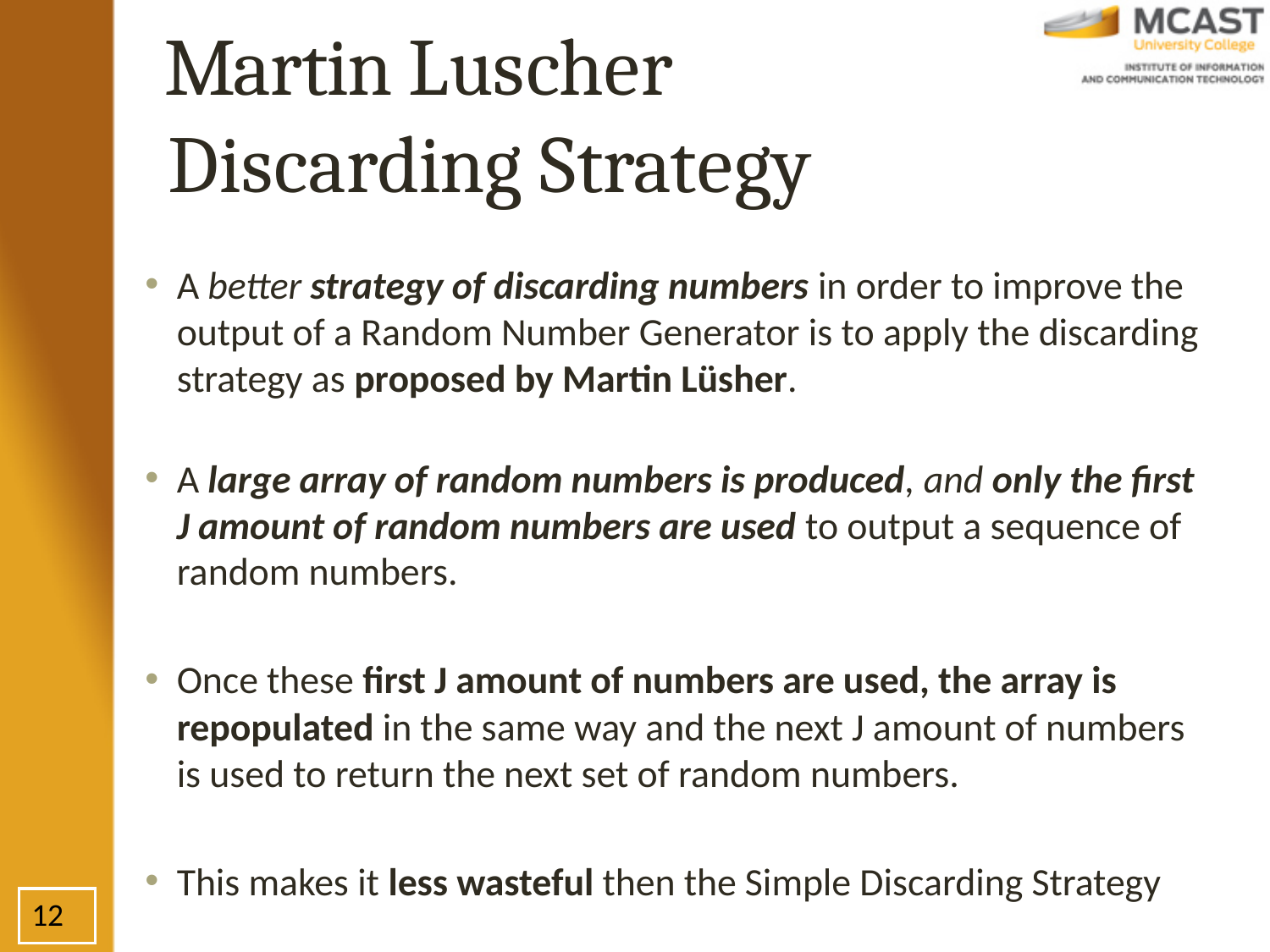

# Martin Luscher Discarding Strategy
A better strategy of discarding numbers in order to improve the output of a Random Number Generator is to apply the discarding strategy as proposed by Martin Lüsher.
A large array of random numbers is produced, and only the first J amount of random numbers are used to output a sequence of random numbers.

Once these first J amount of numbers are used, the array is repopulated in the same way and the next J amount of numbers is used to return the next set of random numbers.

This makes it less wasteful then the Simple Discarding Strategy

12